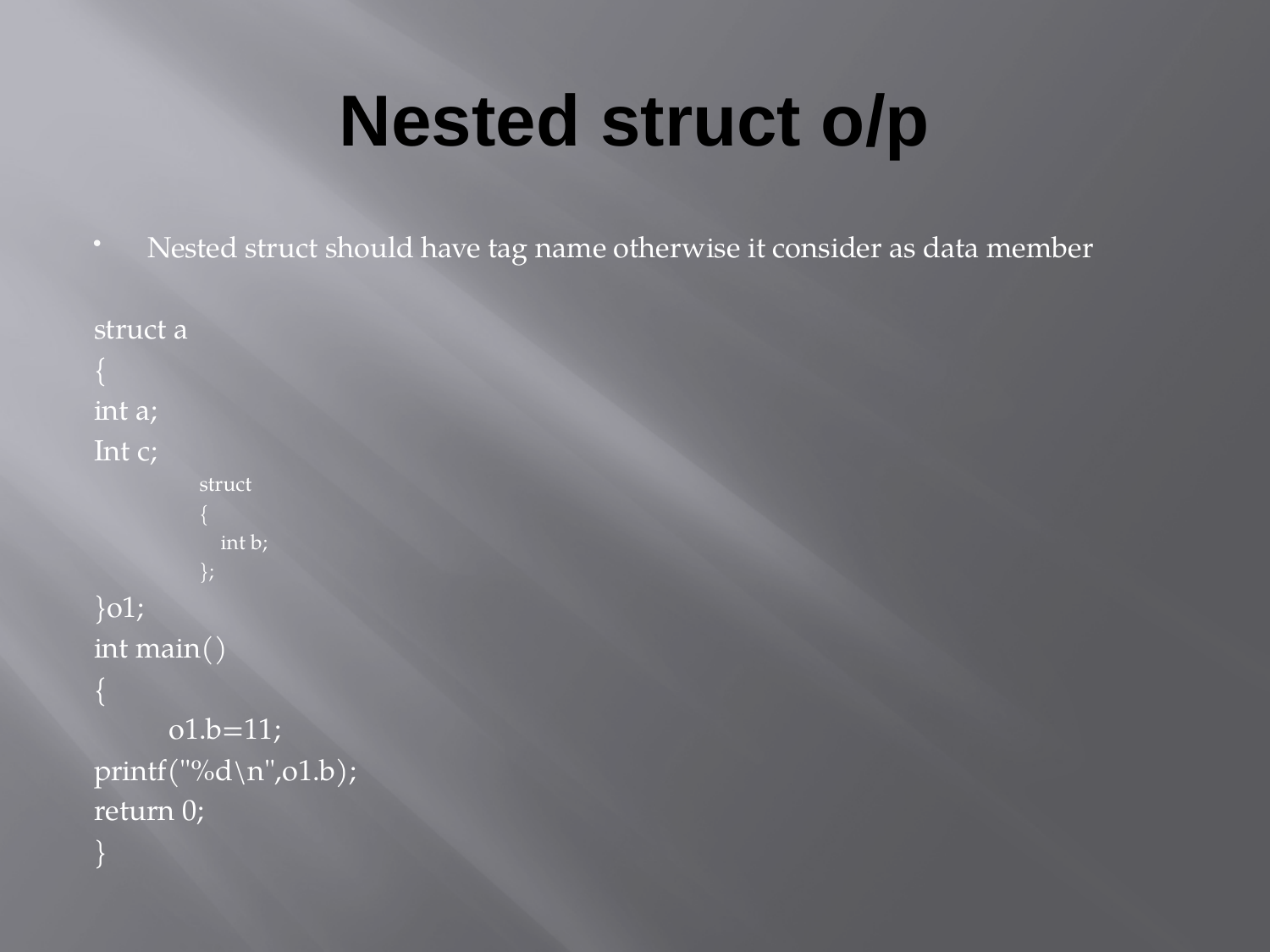

# Nested struct o/p
Nested struct should have tag name otherwise it consider as data member

struct a
{
	int a;
	Int c;
struct
{
    int b;
};
}o1;
int main()
{
 	o1.b=11;
	printf("%d\n",o1.b);
	return 0;
}